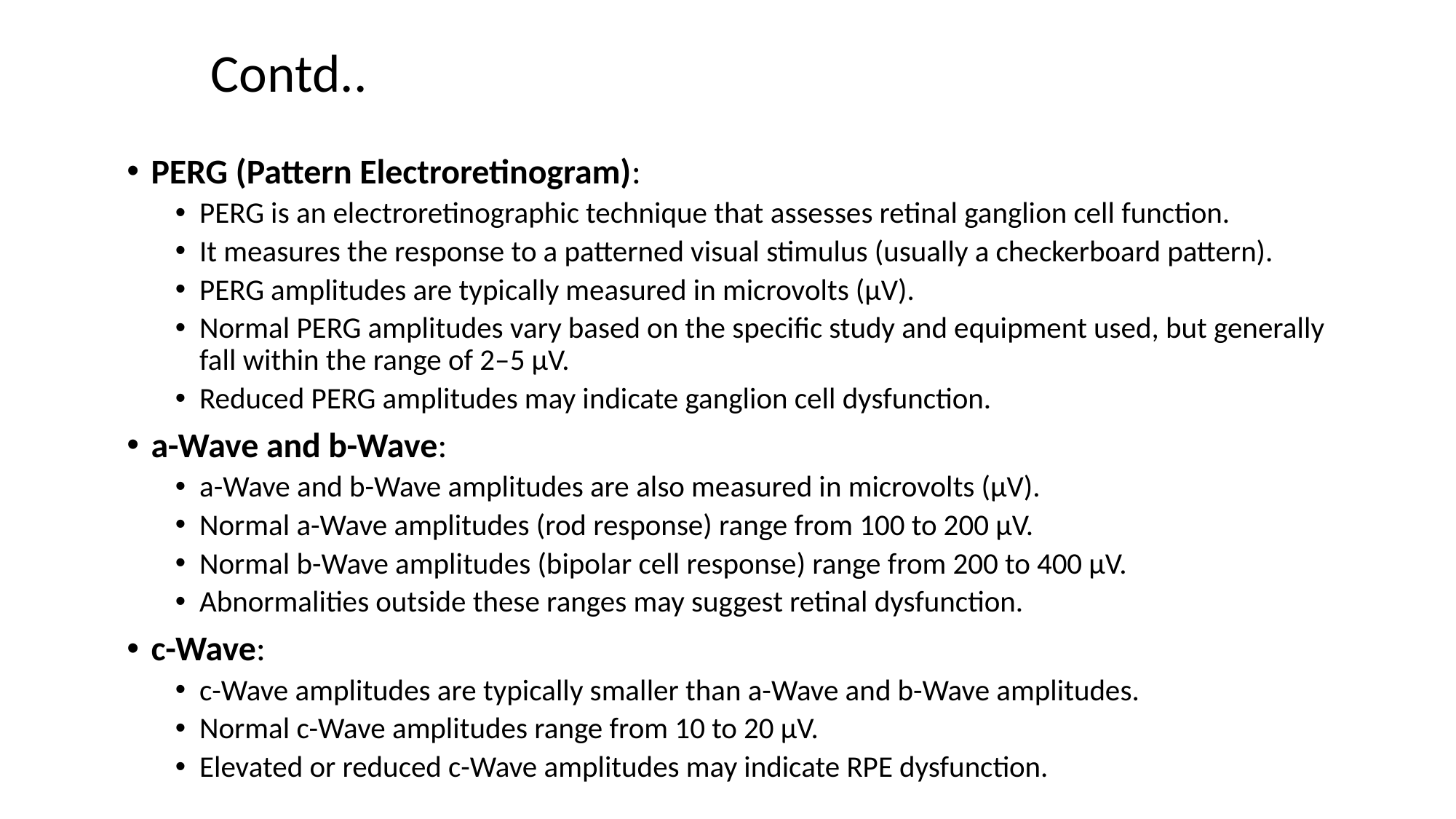

# Contd..
PERG (Pattern Electroretinogram):
PERG is an electroretinographic technique that assesses retinal ganglion cell function.
It measures the response to a patterned visual stimulus (usually a checkerboard pattern).
PERG amplitudes are typically measured in microvolts (μV).
Normal PERG amplitudes vary based on the specific study and equipment used, but generally fall within the range of 2–5 μV.
Reduced PERG amplitudes may indicate ganglion cell dysfunction.
a-Wave and b-Wave:
a-Wave and b-Wave amplitudes are also measured in microvolts (μV).
Normal a-Wave amplitudes (rod response) range from 100 to 200 μV.
Normal b-Wave amplitudes (bipolar cell response) range from 200 to 400 μV.
Abnormalities outside these ranges may suggest retinal dysfunction.
c-Wave:
c-Wave amplitudes are typically smaller than a-Wave and b-Wave amplitudes.
Normal c-Wave amplitudes range from 10 to 20 μV.
Elevated or reduced c-Wave amplitudes may indicate RPE dysfunction.